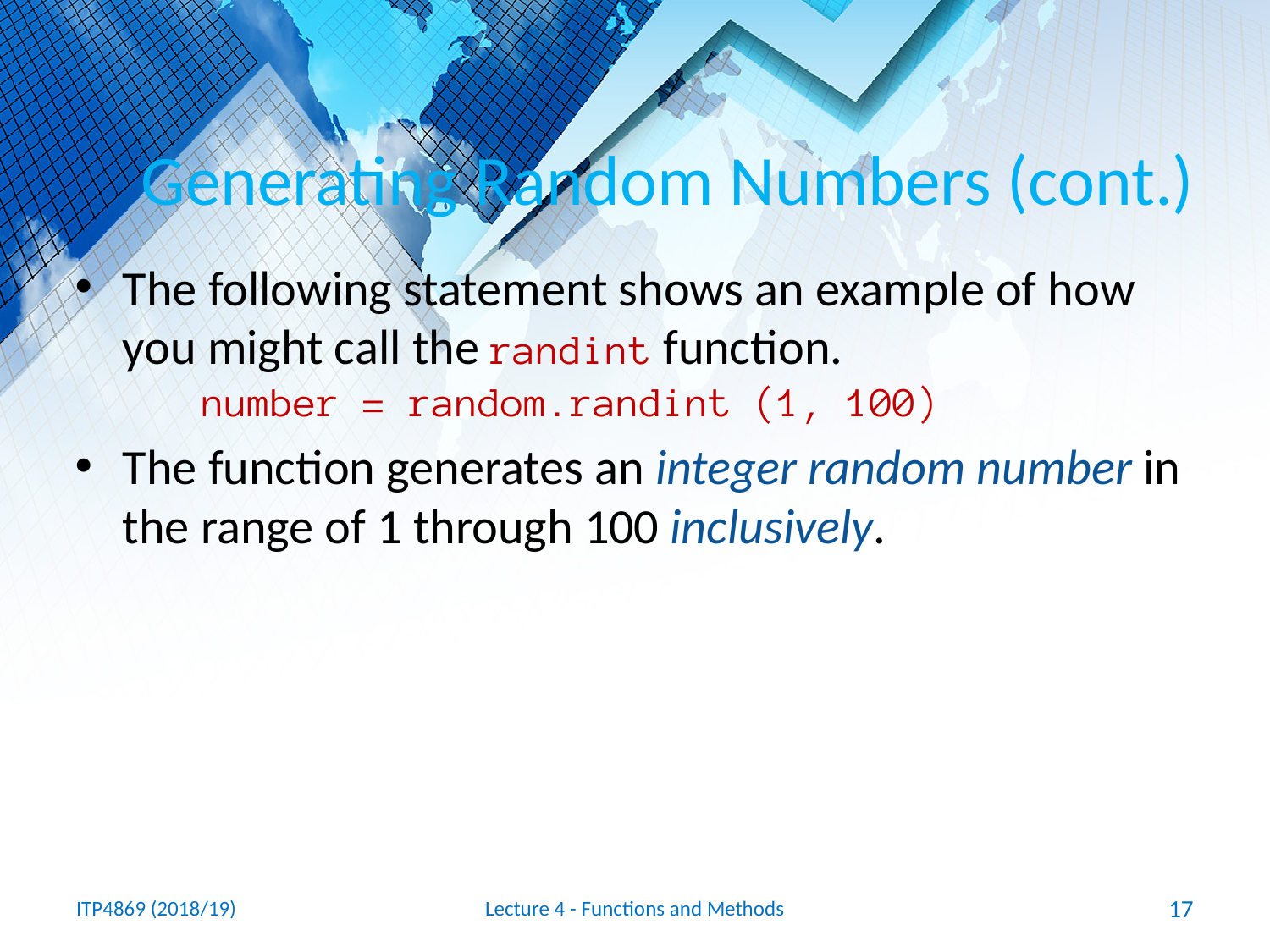

# Generating Random Numbers (cont.)
The following statement shows an example of how you might call the randint function.
number = random.randint (1, 100)
The function generates an integer random number in the range of 1 through 100 inclusively.

ITP4869 (2018/19)
Lecture 4 - Functions and Methods
17